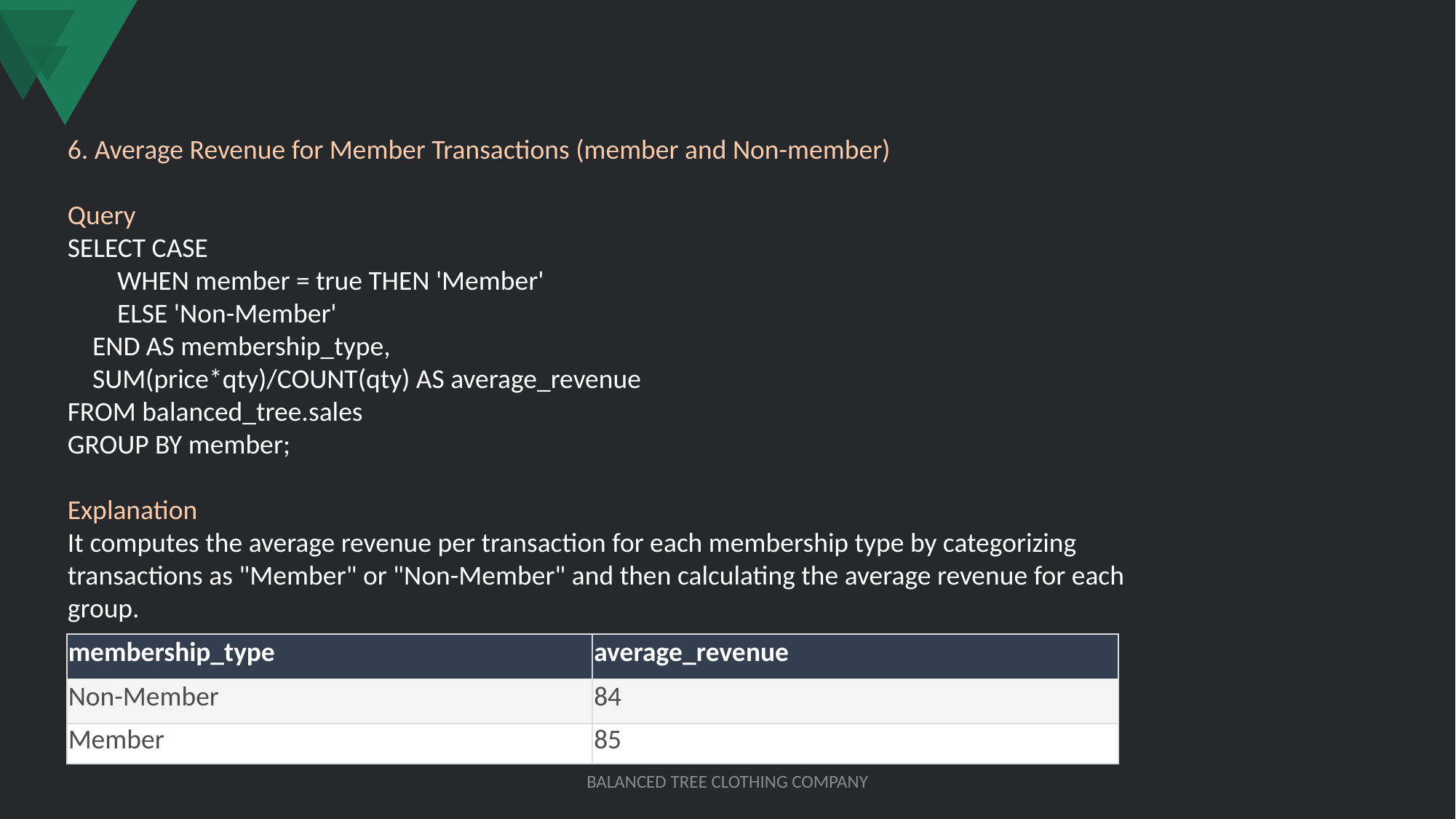

6. Average Revenue for Member Transactions (member and Non-member)

Query
SELECT CASE
        WHEN member = true THEN 'Member'
        ELSE 'Non-Member'
    END AS membership_type,
    SUM(price*qty)/COUNT(qty) AS average_revenue
FROM balanced_tree.sales
GROUP BY member;

Explanation
It computes the average revenue per transaction for each membership type by categorizing transactions as "Member" or "Non-Member" and then calculating the average revenue for each group.
| membership\_type | average\_revenue |
| --- | --- |
| Non-Member | 84 |
| Member | 85 |
BALANCED TREE CLOTHING COMPANY